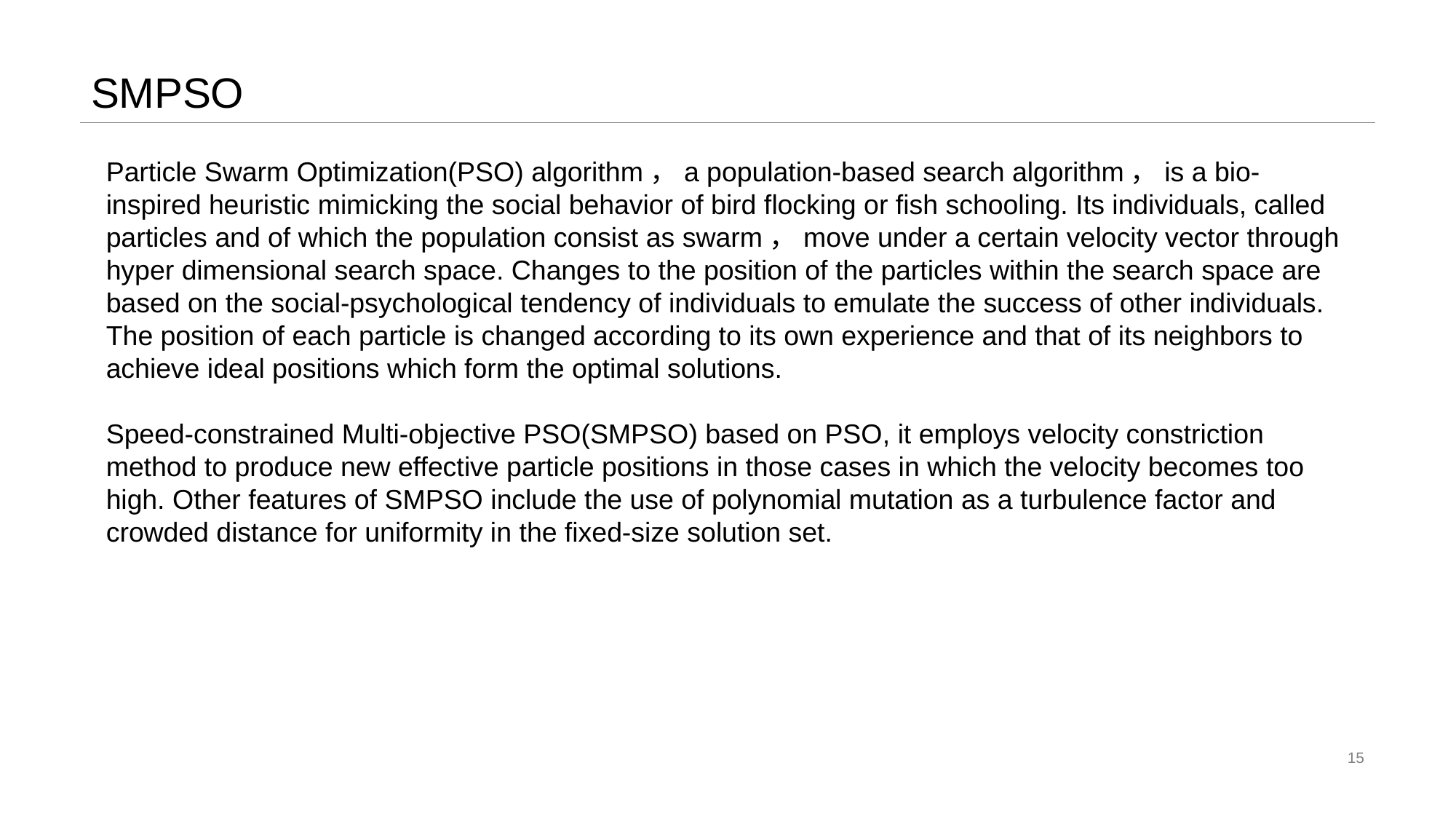

# SMPSO
Particle Swarm Optimization(PSO) algorithm，a population-based search algorithm，is a bio-inspired heuristic mimicking the social behavior of bird flocking or fish schooling. Its individuals, called particles and of which the population consist as swarm，move under a certain velocity vector through hyper dimensional search space. Changes to the position of the particles within the search space are based on the social-psychological tendency of individuals to emulate the success of other individuals. The position of each particle is changed according to its own experience and that of its neighbors to achieve ideal positions which form the optimal solutions.

Speed-constrained Multi-objective PSO(SMPSO) based on PSO, it employs velocity constriction method to produce new effective particle positions in those cases in which the velocity becomes too high. Other features of SMPSO include the use of polynomial mutation as a turbulence factor and crowded distance for uniformity in the fixed-size solution set.
15